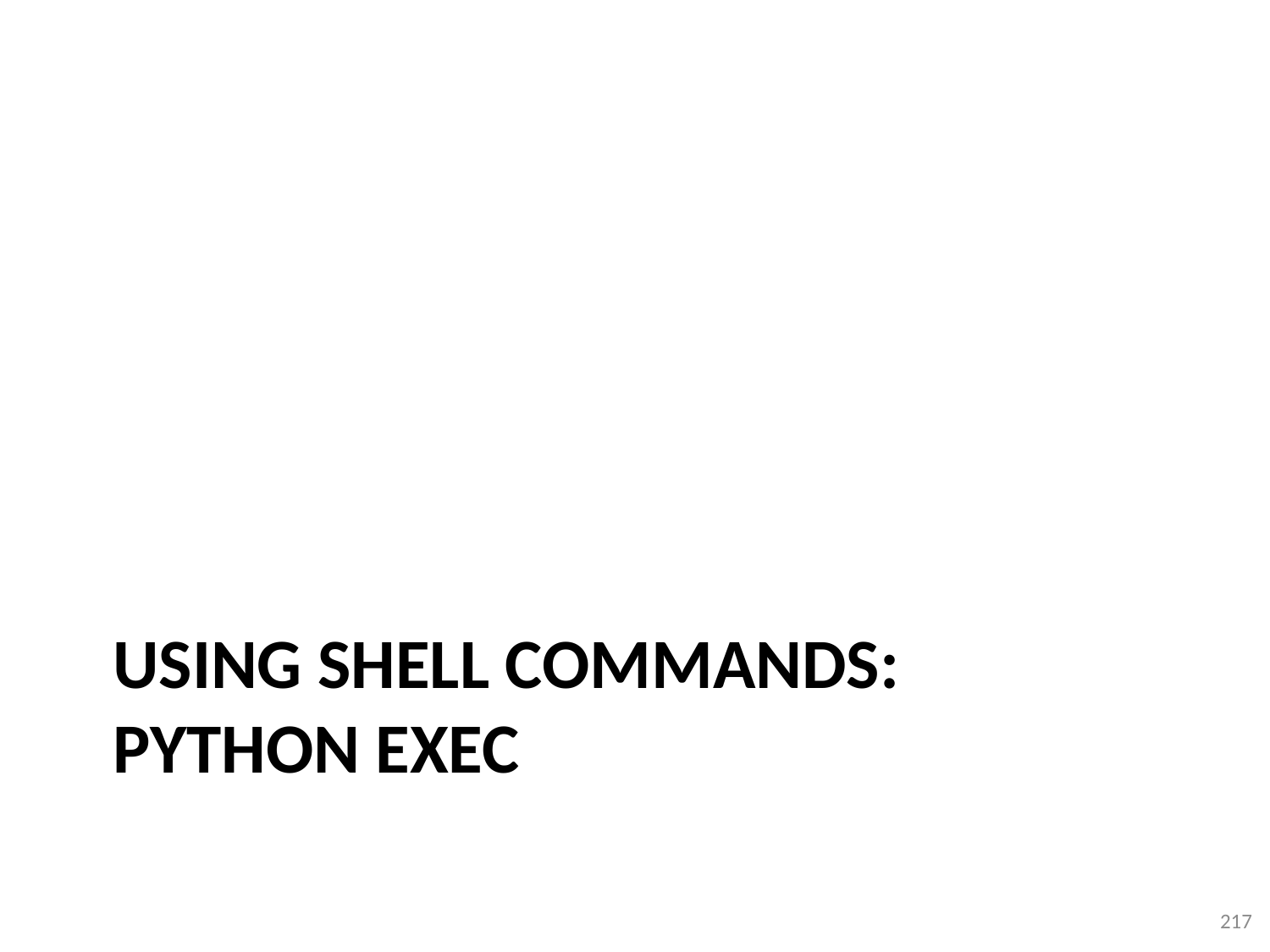

# Using shell commands: Python exec
217